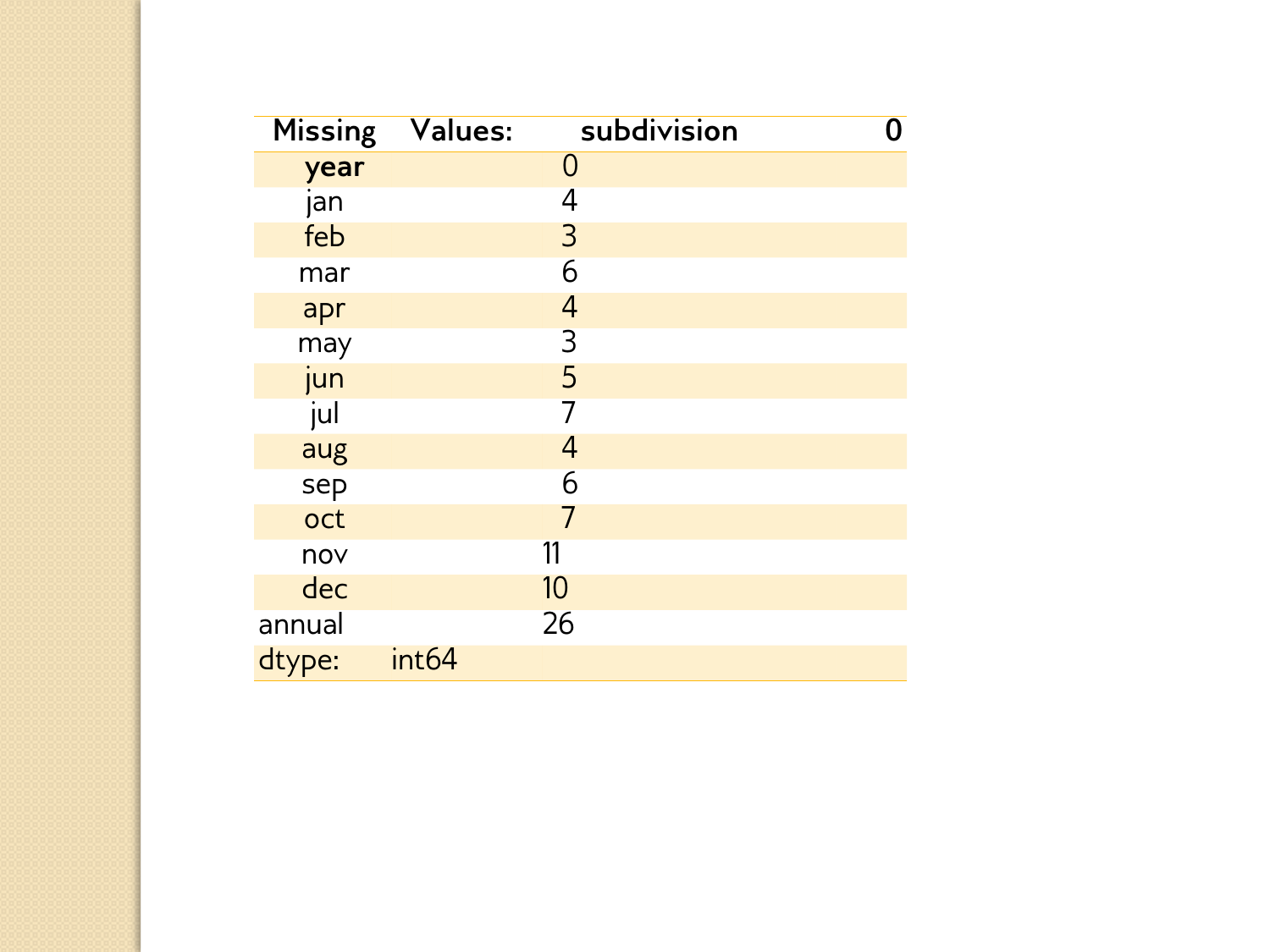

| Missing | Values: | subdivision | 0 |
| --- | --- | --- | --- |
| year |  | 0 |  |
| jan |  | 4 |  |
| feb |  | 3 |  |
| mar |  | 6 |  |
| apr |  | 4 |  |
| may |  | 3 |  |
| jun |  | 5 |  |
| jul |  | 7 |  |
| aug |  | 4 |  |
| sep |  | 6 |  |
| oct |  | 7 |  |
| nov |  | 11 |  |
| dec |  | 10 |  |
| annual |  | 26 |  |
| dtype: | int64 |  |  |